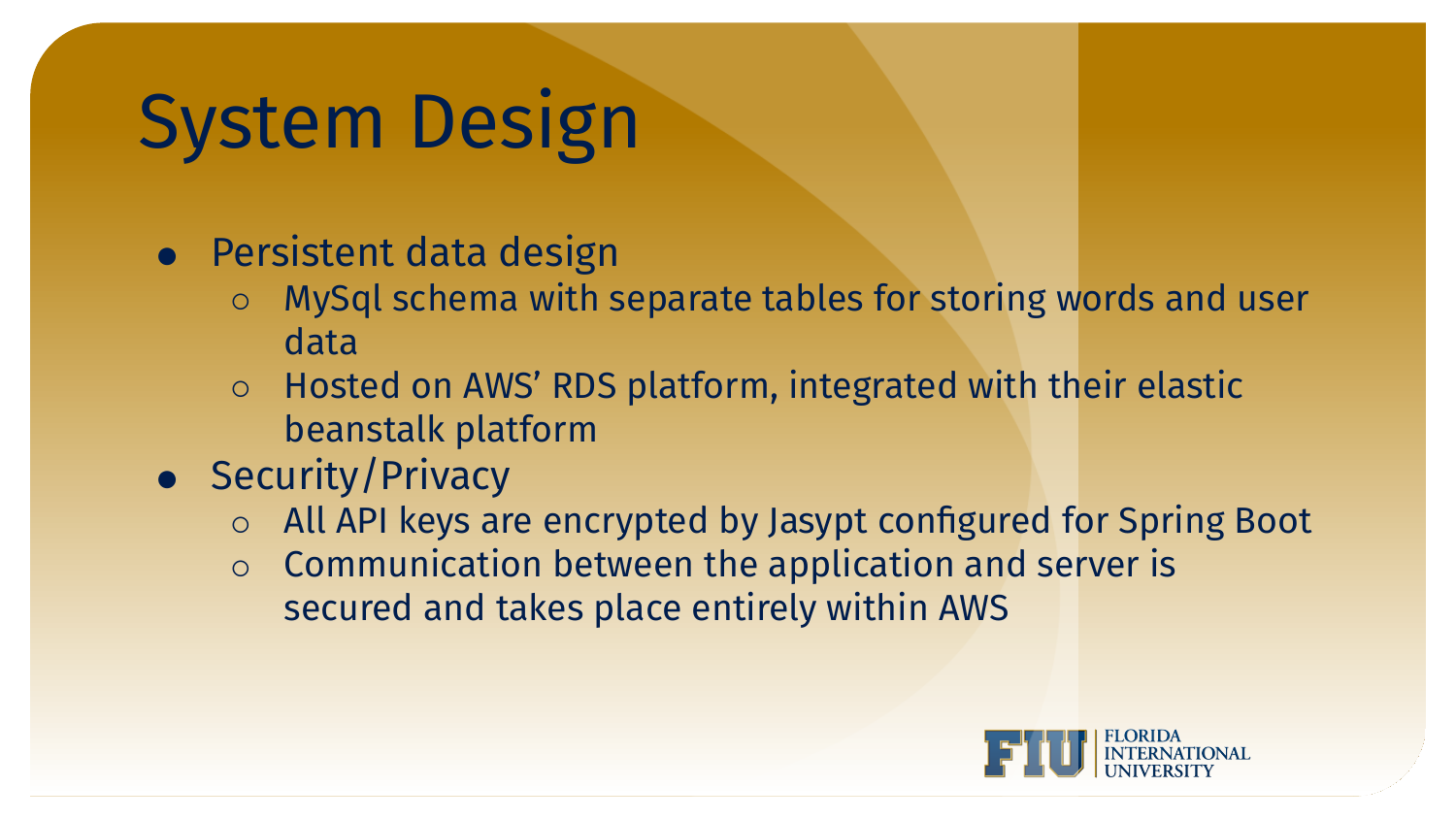

# System Design
Persistent data design
MySql schema with separate tables for storing words and user data
Hosted on AWS’ RDS platform, integrated with their elastic beanstalk platform
Security/Privacy
All API keys are encrypted by Jasypt configured for Spring Boot
Communication between the application and server is secured and takes place entirely within AWS